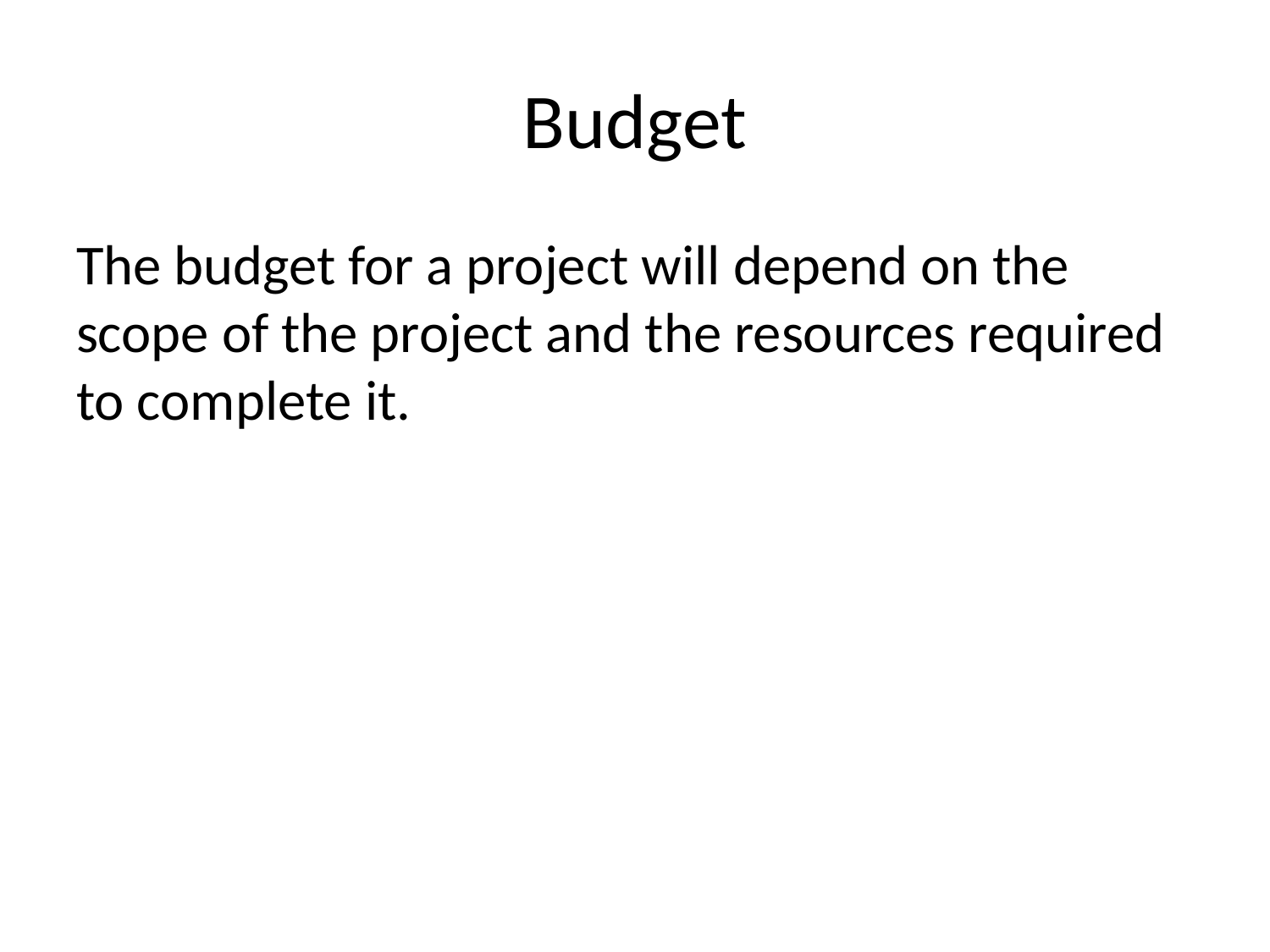

# Budget
The budget for a project will depend on the scope of the project and the resources required to complete it.